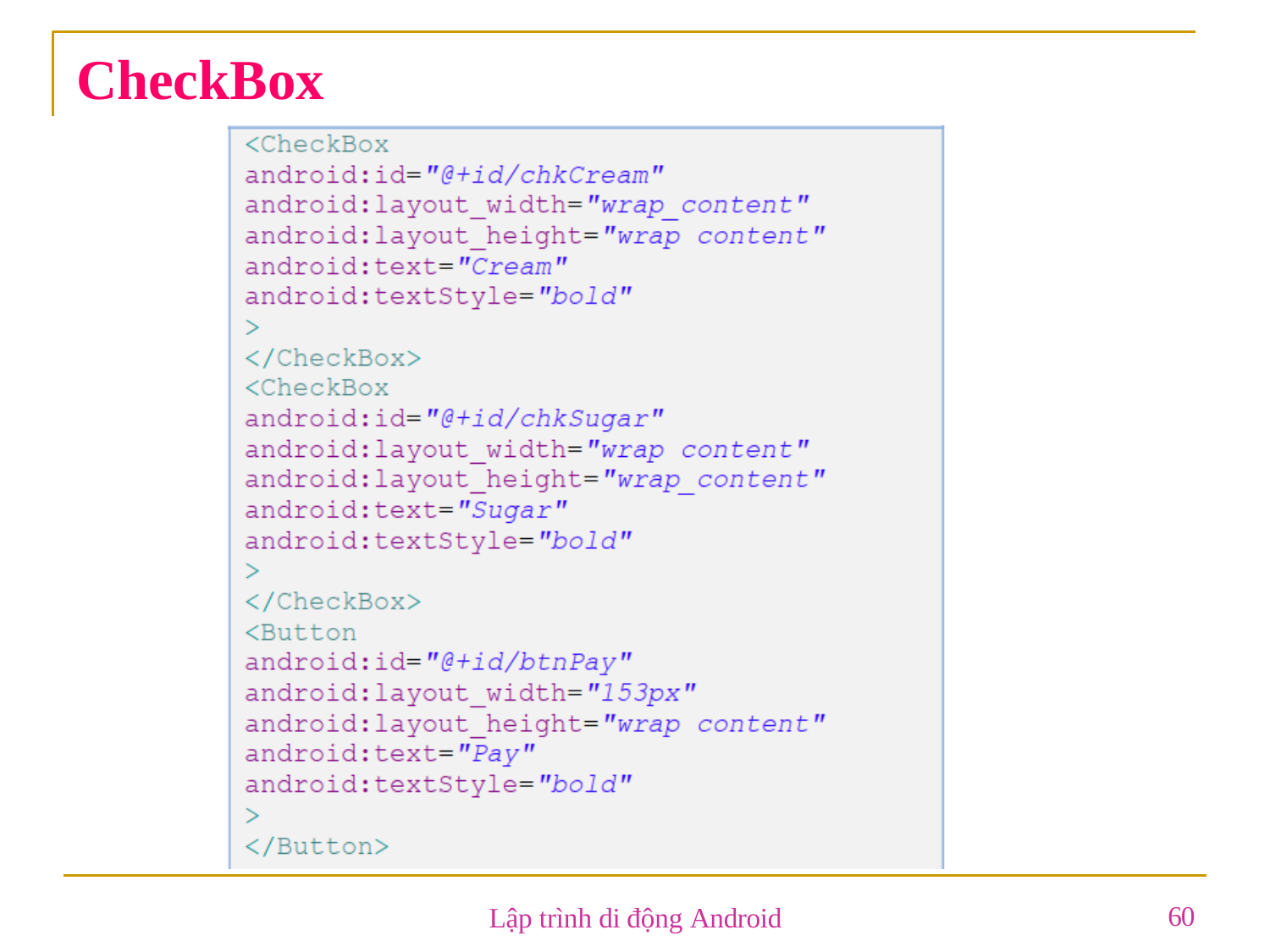

# CheckBox

60
Lập trình di động Android